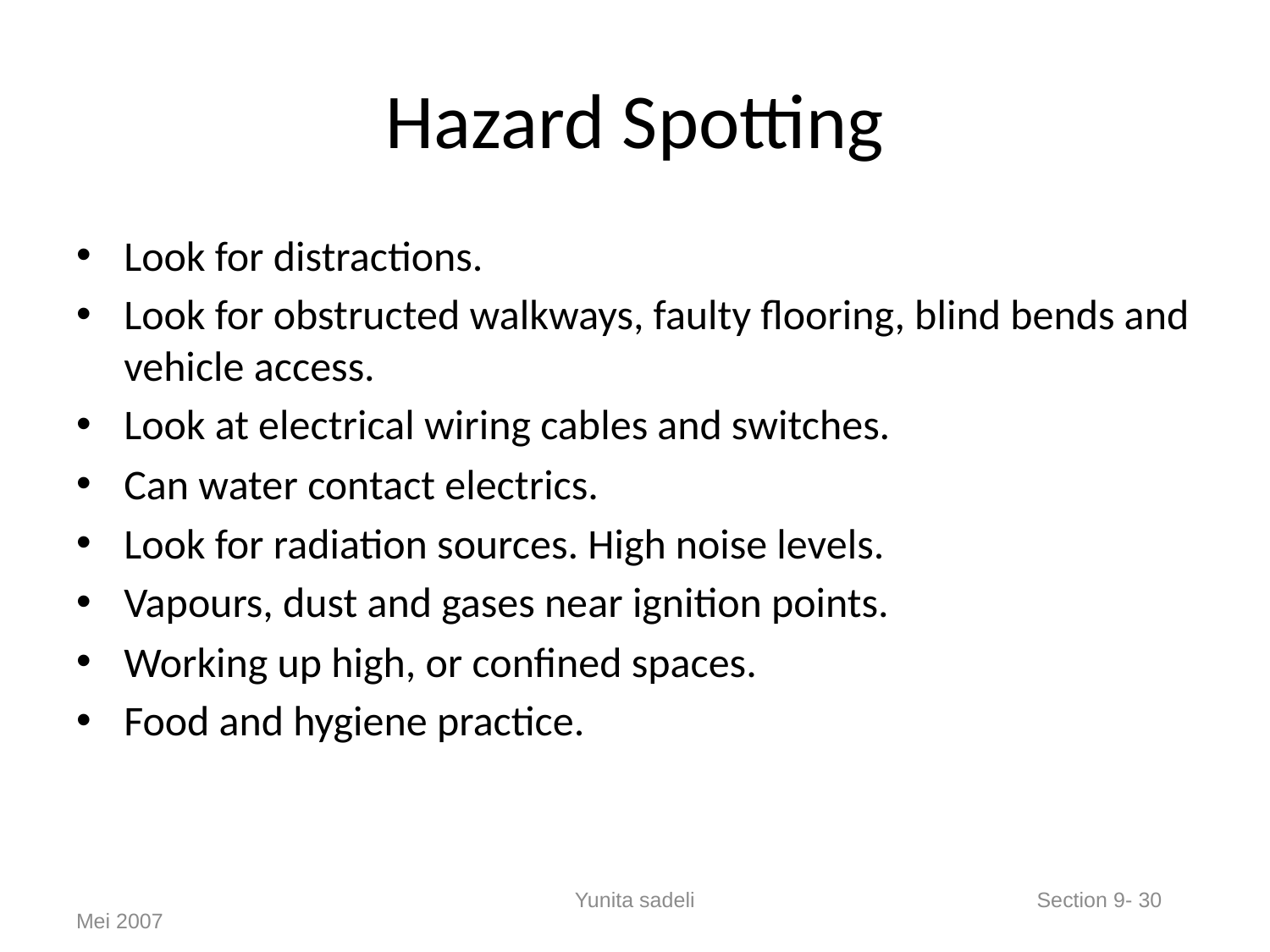

# Hazard Spotting
Look for distractions.
Look for obstructed walkways, faulty flooring, blind bends and vehicle access.
Look at electrical wiring cables and switches.
Can water contact electrics.
Look for radiation sources. High noise levels.
Vapours, dust and gases near ignition points.
Working up high, or confined spaces.
Food and hygiene practice.

Yunita sadeli
 Section 9- 30

Mei 2007